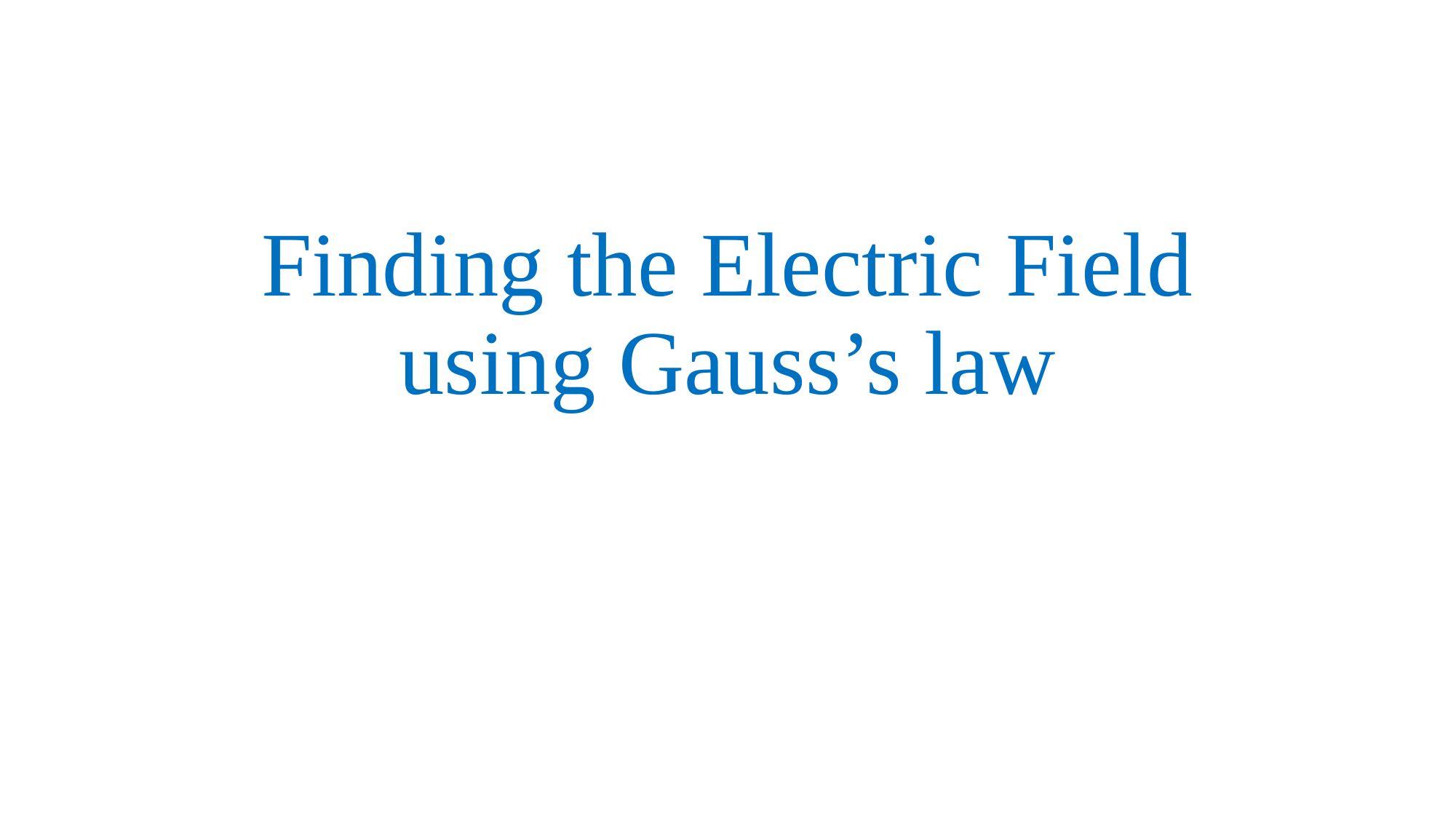

# Finding the Electric Field using Gauss’s law